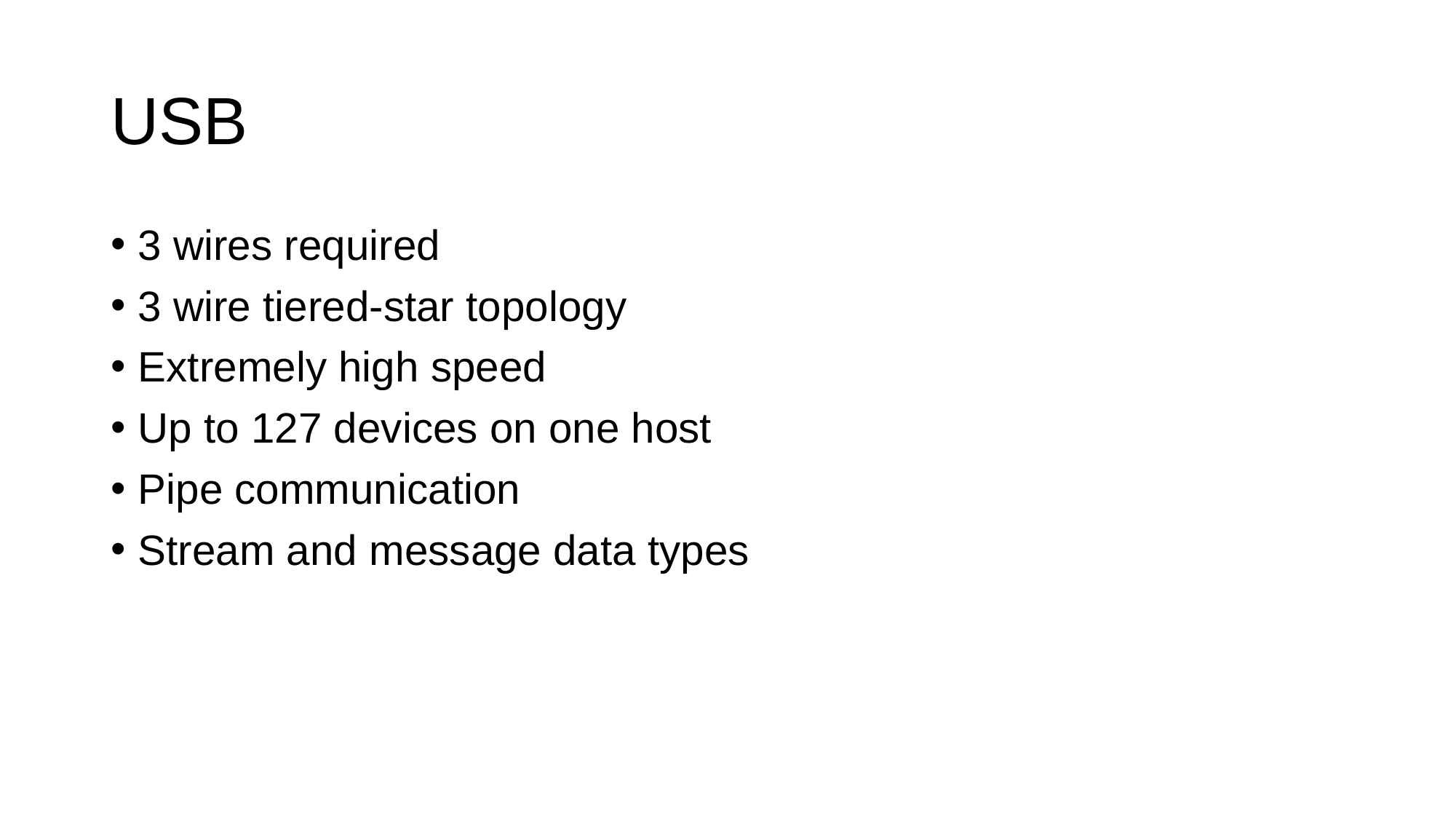

# USB
3 wires required
3 wire tiered-star topology
Extremely high speed
Up to 127 devices on one host
Pipe communication
Stream and message data types